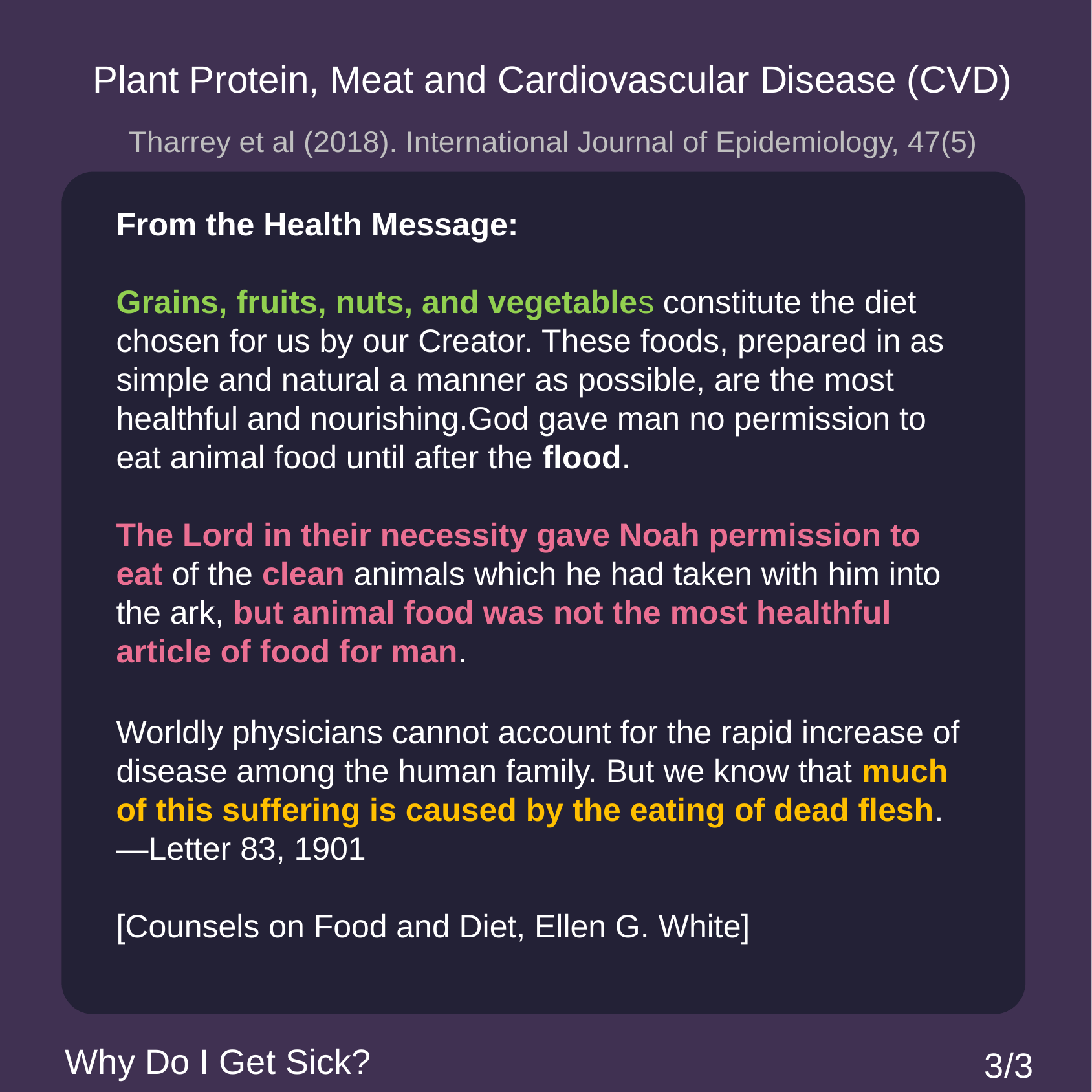

Plant Protein, Meat and Cardiovascular Disease (CVD)
Tharrey et al (2018). International Journal of Epidemiology, 47(5)

From the Health Message:

Grains, fruits, nuts, and vegetables constitute the diet chosen for us by our Creator. These foods, prepared in as simple and natural a manner as possible, are the most healthful and nourishing.God gave man no permission to eat animal food until after the flood.

The Lord in their necessity gave Noah permission to eat of the clean animals which he had taken with him into the ark, but animal food was not the most healthful article of food for man.

Worldly physicians cannot account for the rapid increase of disease among the human family. But we know that much of this suffering is caused by the eating of dead flesh.—Letter 83, 1901

[Counsels on Food and Diet, Ellen G. White]
Why Do I Get Sick?
3/3